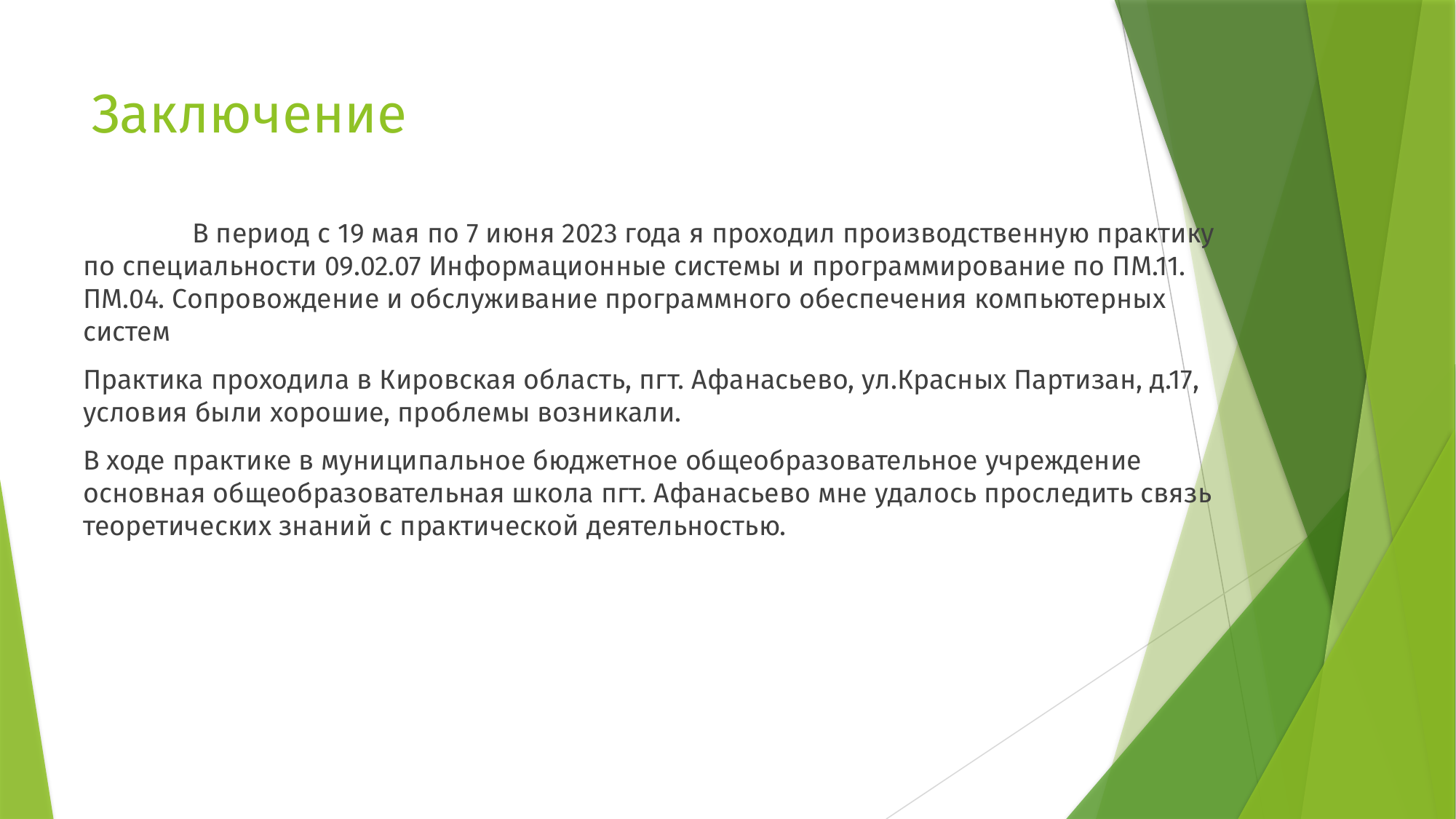

# Заключение

	В период с 19 мая по 7 июня 2023 года я проходил производственную практику по специальности 09.02.07 Информационные системы и программирование по ПМ.11. ПМ.04. Сопровождение и обслуживание программного обеспечения компьютерных систем
Практика проходила в Кировская область, пгт. Афанасьево, ул.Красных Партизан, д.17, условия были хорошие, проблемы возникали.
В ходе практике в муниципальное бюджетное общеобразовательное учреждение основная общеобразовательная школа пгт. Афанасьево мне удалось проследить связь теоретических знаний с практической деятельностью.